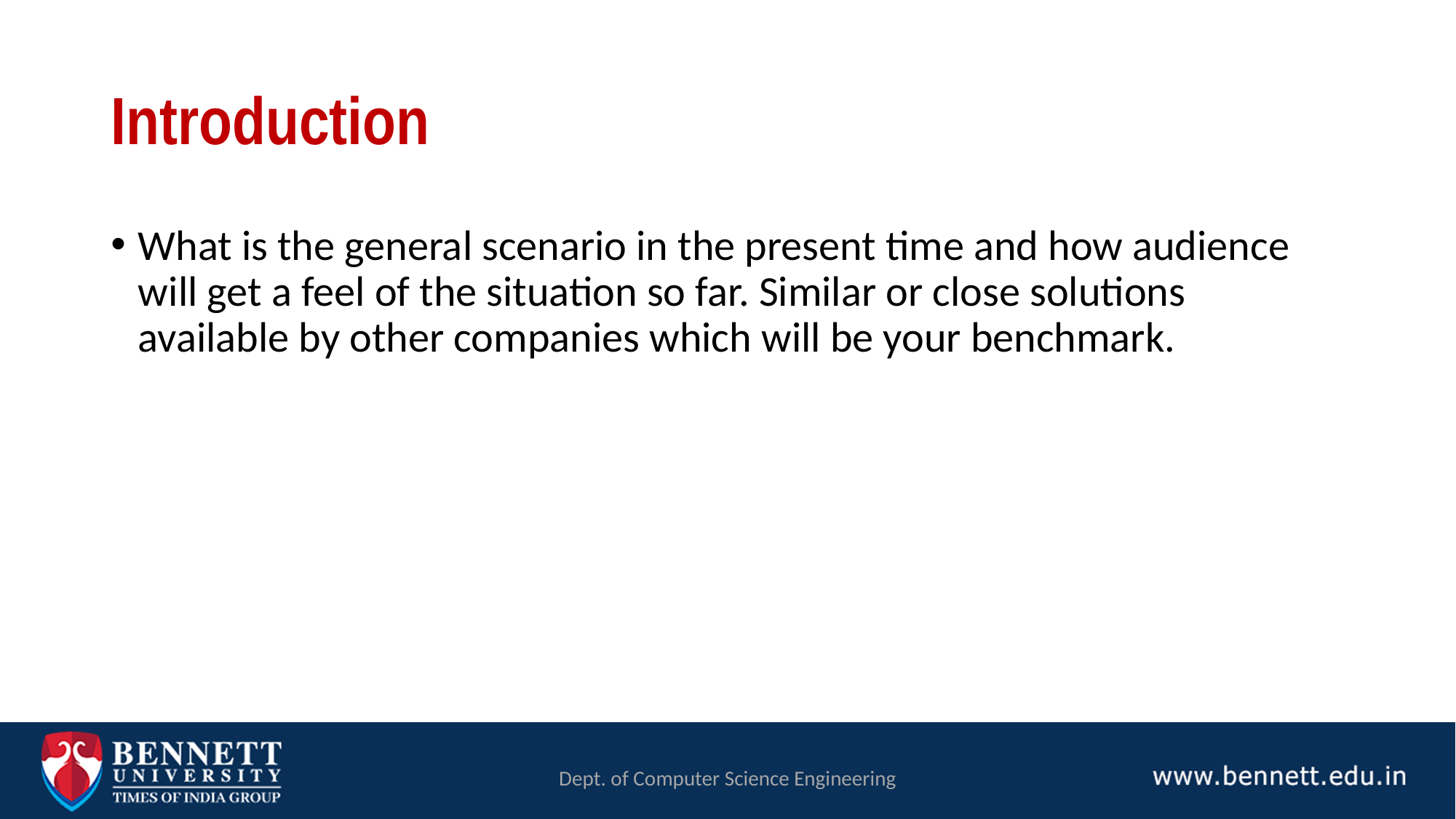

# Introduction
What is the general scenario in the present time and how audience will get a feel of the situation so far. Similar or close solutions available by other companies which will be your benchmark.